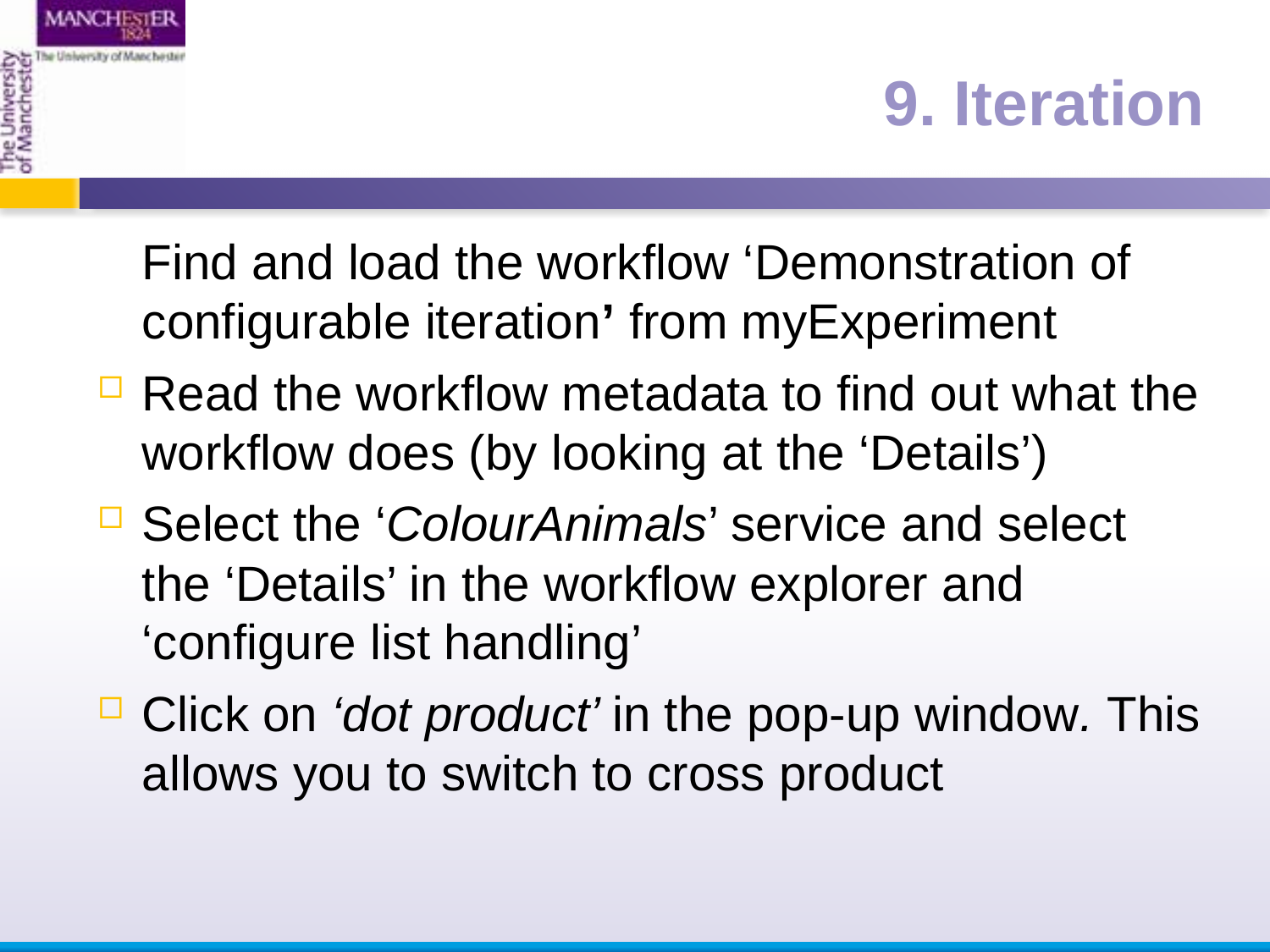

Find and load the workflow ‘Demonstration of configurable iteration’ from myExperiment
Read the workflow metadata to find out what the workflow does (by looking at the ‘Details’)
Select the ‘ColourAnimals’ service and select the ‘Details’ in the workflow explorer and ‘configure list handling’
Click on ‘dot product’ in the pop-up window. This allows you to switch to cross product
9. Iteration